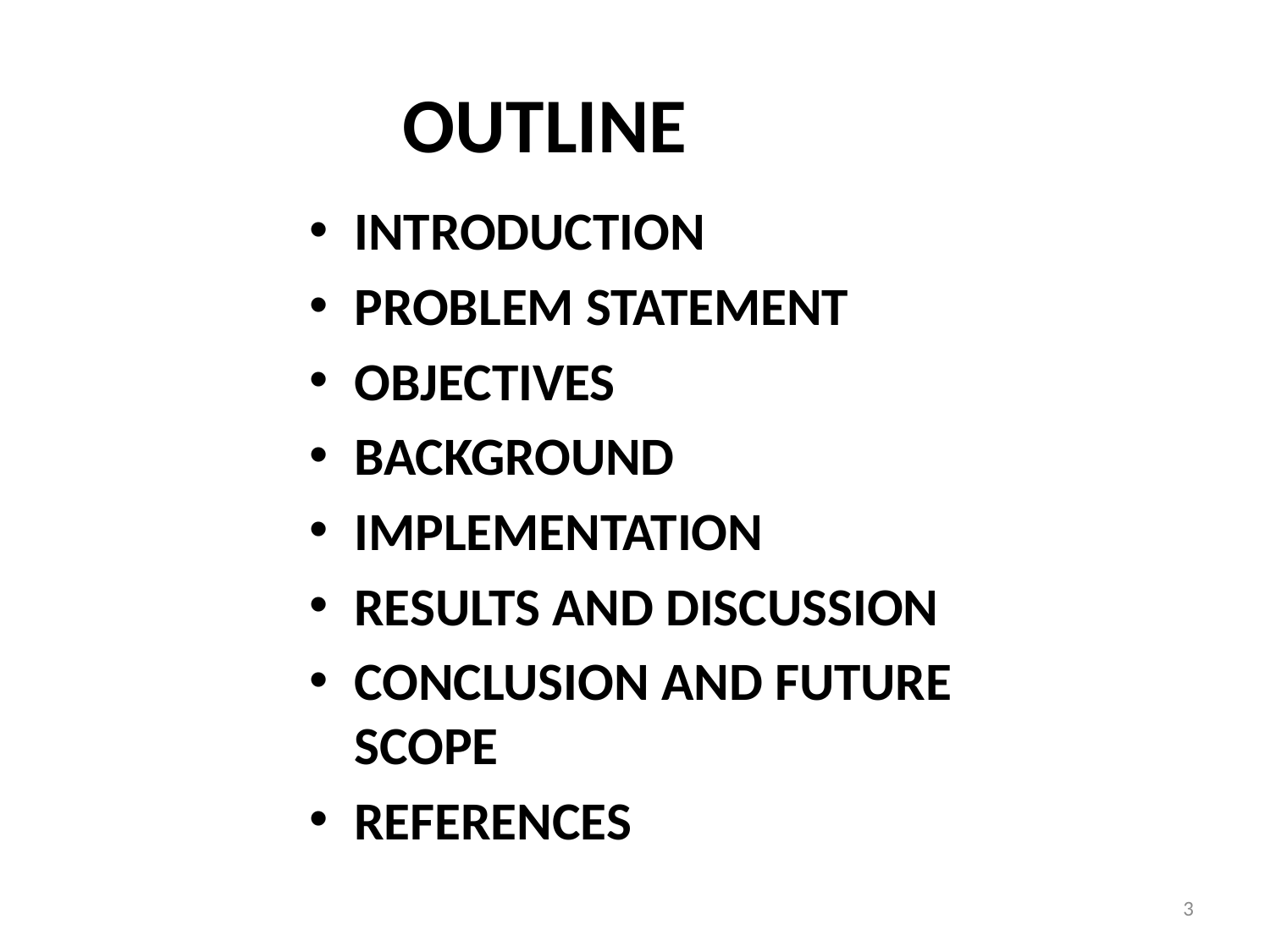

# OUTLINE
Introduction
problem statement
objectives
background
Implementation
Results and discussion
Conclusion and Future Scope
References

3